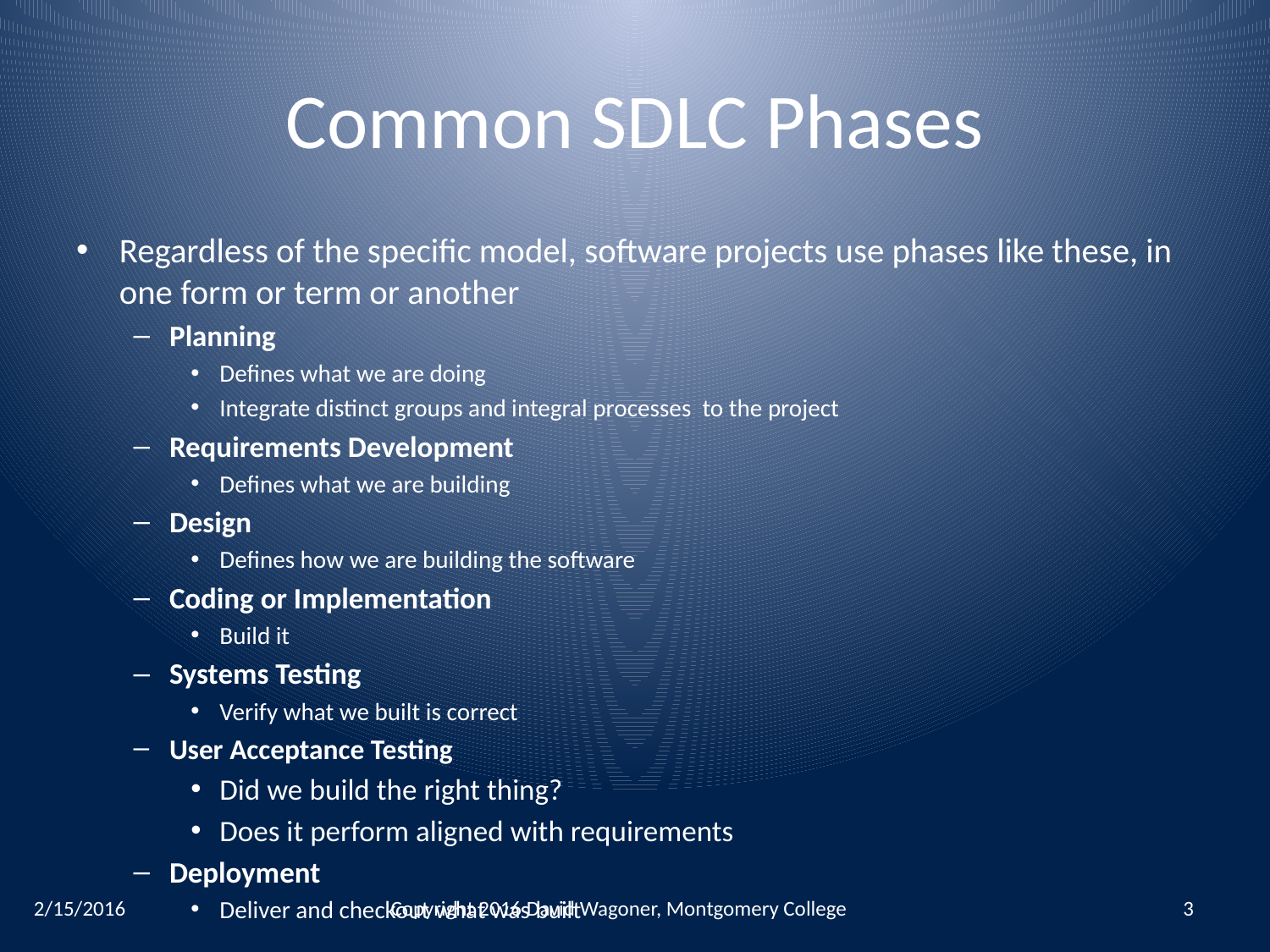

# Common SDLC Phases
Regardless of the specific model, software projects use phases like these, in one form or term or another
Planning
Defines what we are doing
Integrate distinct groups and integral processes  to the project
Requirements Development
Defines what we are building
Design
Defines how we are building the software
Coding or Implementation
Build it
Systems Testing
Verify what we built is correct
User Acceptance Testing
Did we build the right thing?
Does it perform aligned with requirements
Deployment
Deliver and checkout what was built
2/15/2016
Copyright 2016 David Wagoner, Montgomery College
3